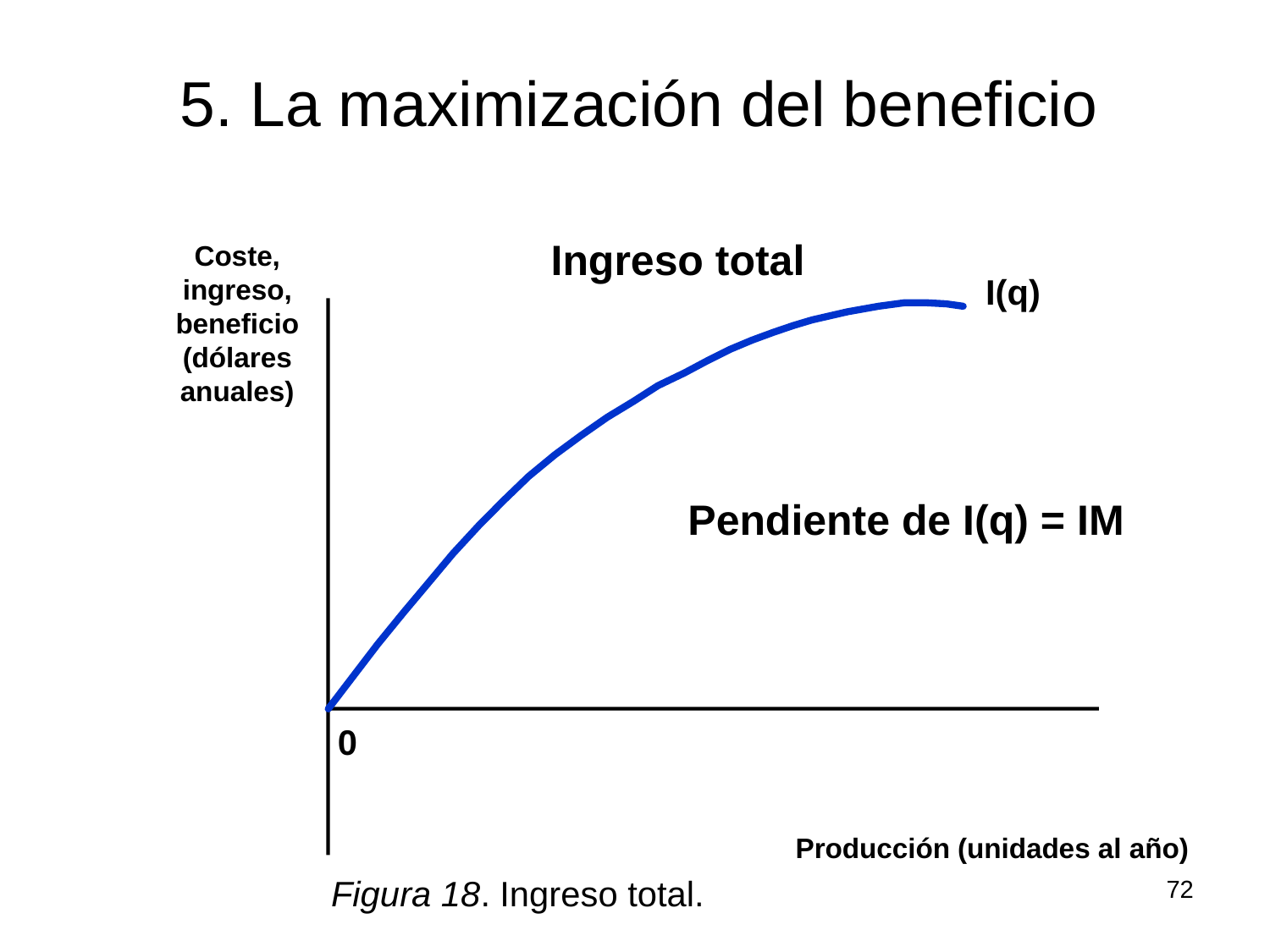

# 5. La maximización del beneficio
Ingreso total
I(q)

Pendiente de I(q) = IM
Coste,
ingreso,
beneficio
(dólares
anuales)

0
Producción (unidades al año)
Figura 18. Ingreso total.
72